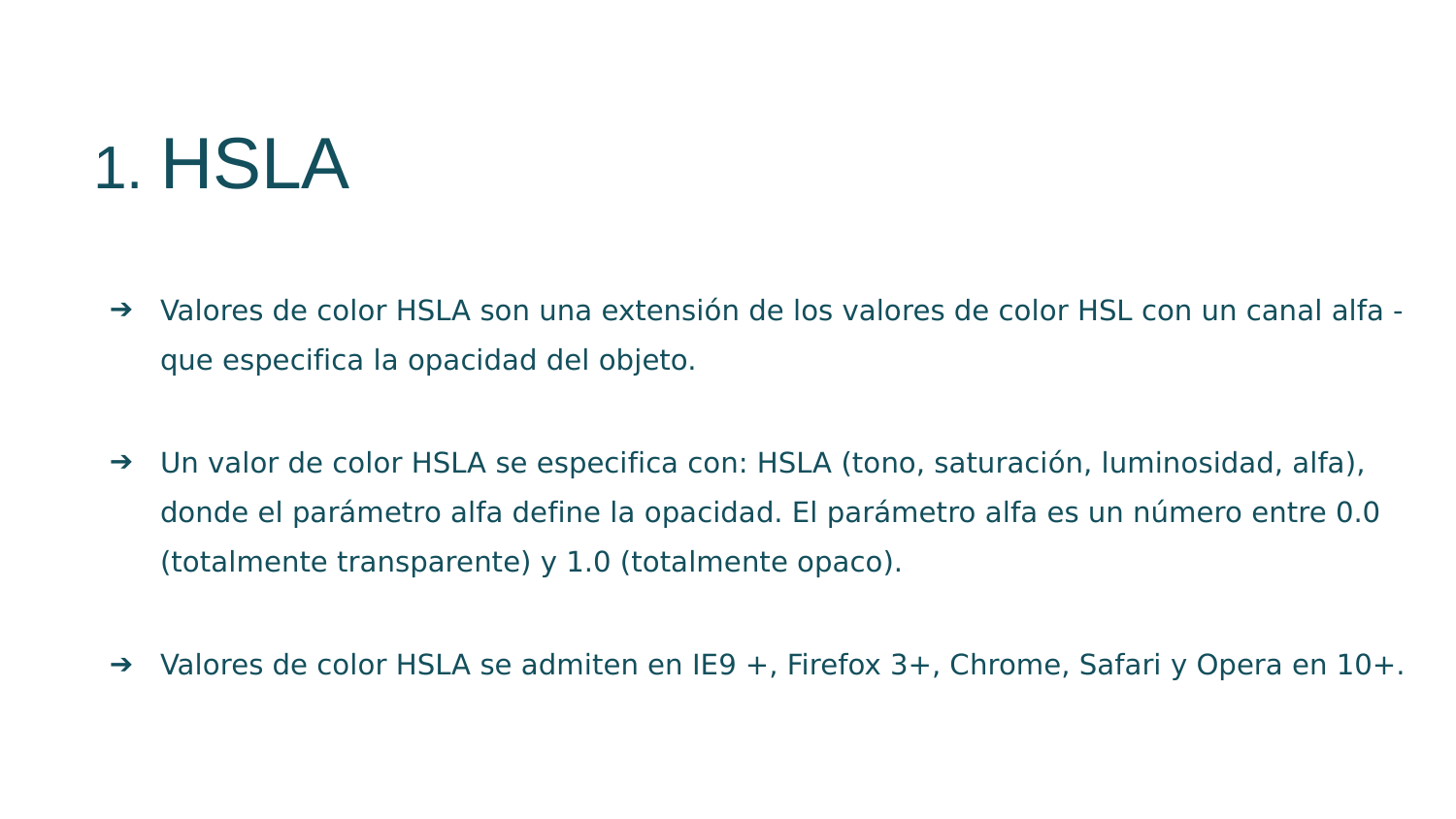

# HSLA
Valores de color HSLA son una extensión de los valores de color HSL con un canal alfa - que especifica la opacidad del objeto.

Un valor de color HSLA se especifica con: HSLA (tono, saturación, luminosidad, alfa), donde el parámetro alfa define la opacidad. El parámetro alfa es un número entre 0.0 (totalmente transparente) y 1.0 (totalmente opaco).

Valores de color HSLA se admiten en IE9 +, Firefox 3+, Chrome, Safari y Opera en 10+.